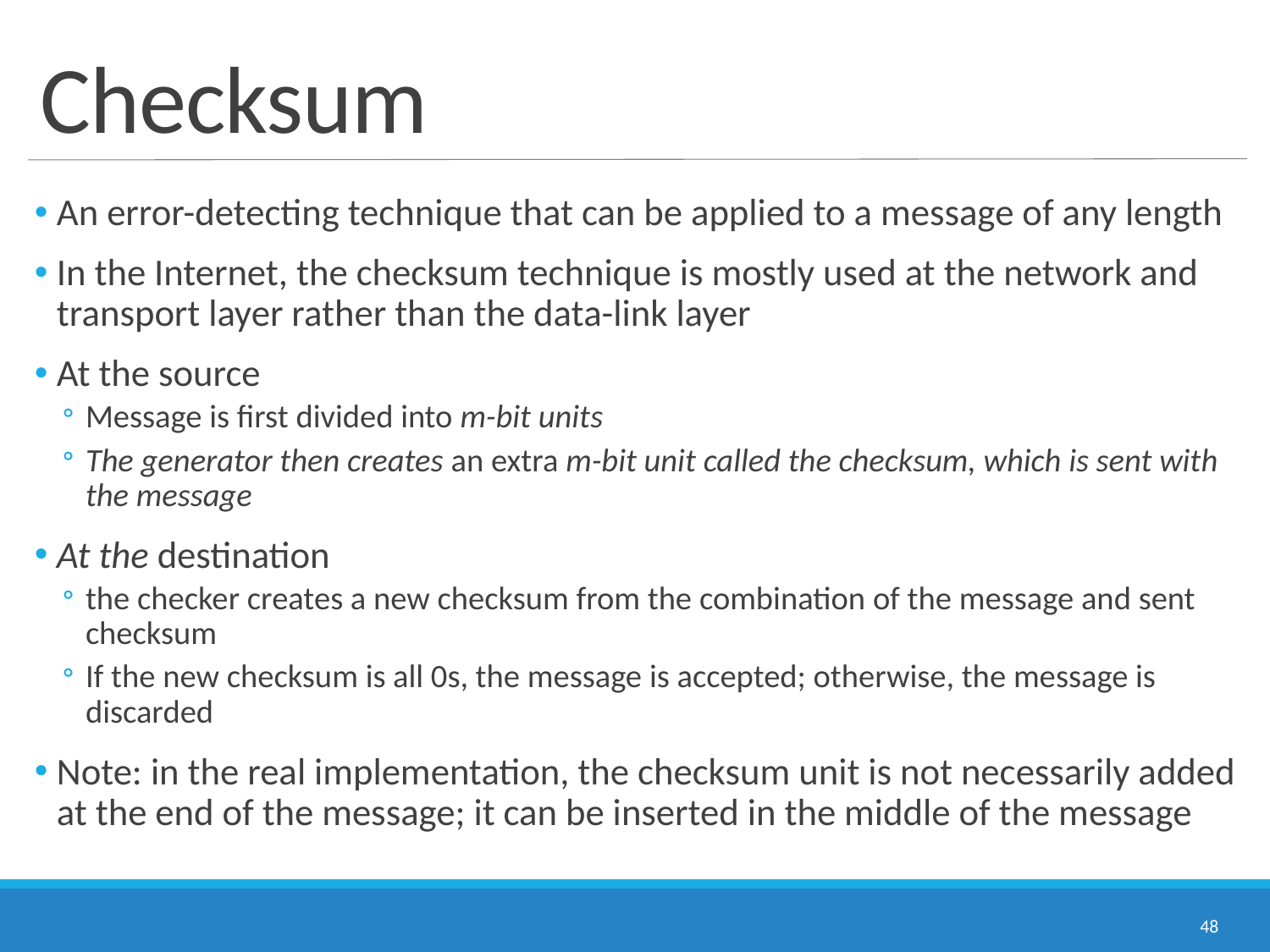

# Checksum
An error-detecting technique that can be applied to a message of any length
In the Internet, the checksum technique is mostly used at the network and transport layer rather than the data-link layer
At the source
Message is first divided into m-bit units
The generator then creates an extra m-bit unit called the checksum, which is sent with the message
At the destination
the checker creates a new checksum from the combination of the message and sent checksum
If the new checksum is all 0s, the message is accepted; otherwise, the message is discarded
Note: in the real implementation, the checksum unit is not necessarily added at the end of the message; it can be inserted in the middle of the message